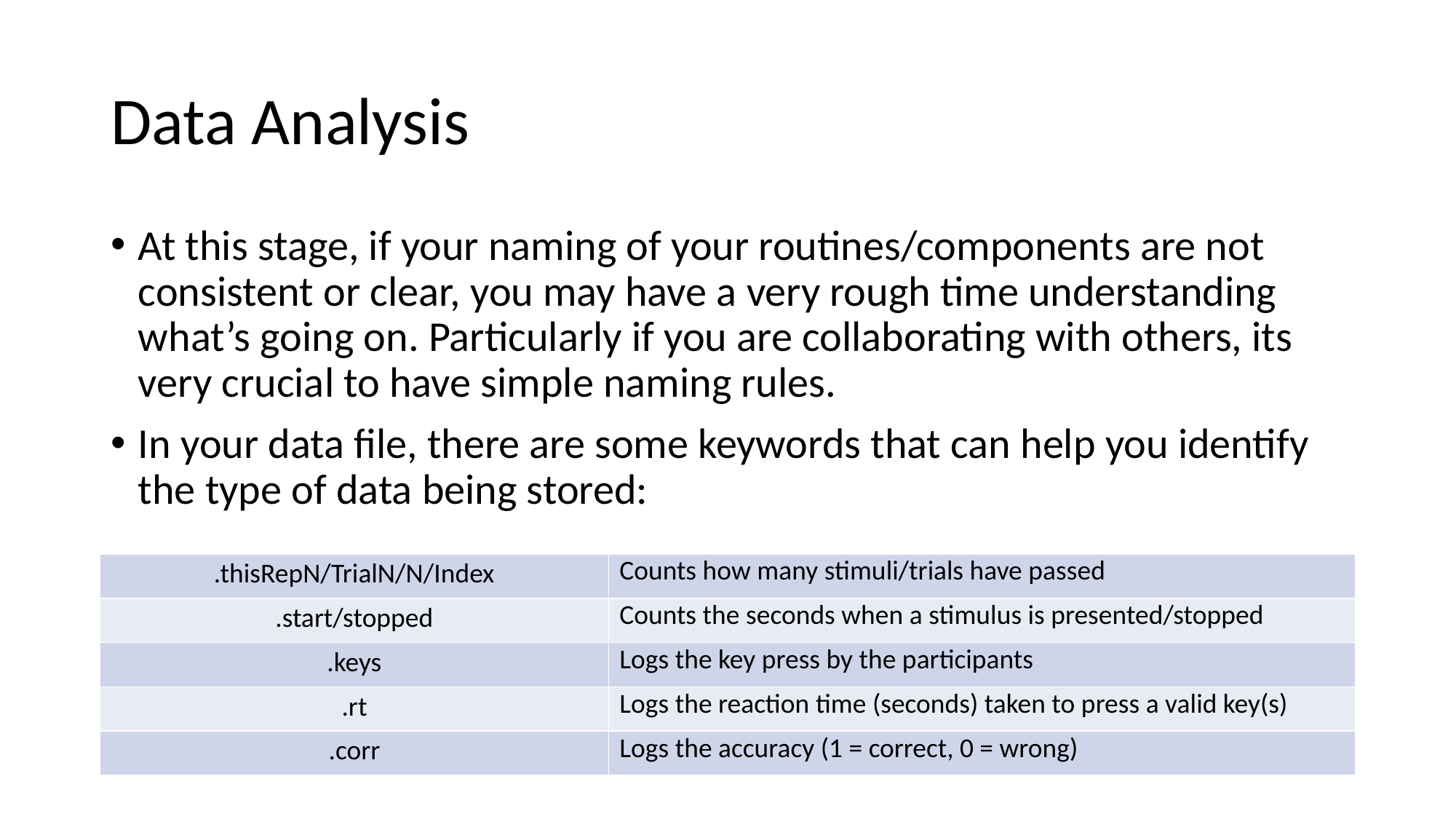

# Data Analysis
At this stage, if your naming of your routines/components are not consistent or clear, you may have a very rough time understanding what’s going on. Particularly if you are collaborating with others, its very crucial to have simple naming rules.
In your data file, there are some keywords that can help you identify the type of data being stored:

| .thisRepN/TrialN/N/Index | Counts how many stimuli/trials have passed |
| --- | --- |
| .start/stopped | Counts the seconds when a stimulus is presented/stopped |
| .keys | Logs the key press by the participants |
| .rt | Logs the reaction time (seconds) taken to press a valid key(s) |
| .corr | Logs the accuracy (1 = correct, 0 = wrong) |